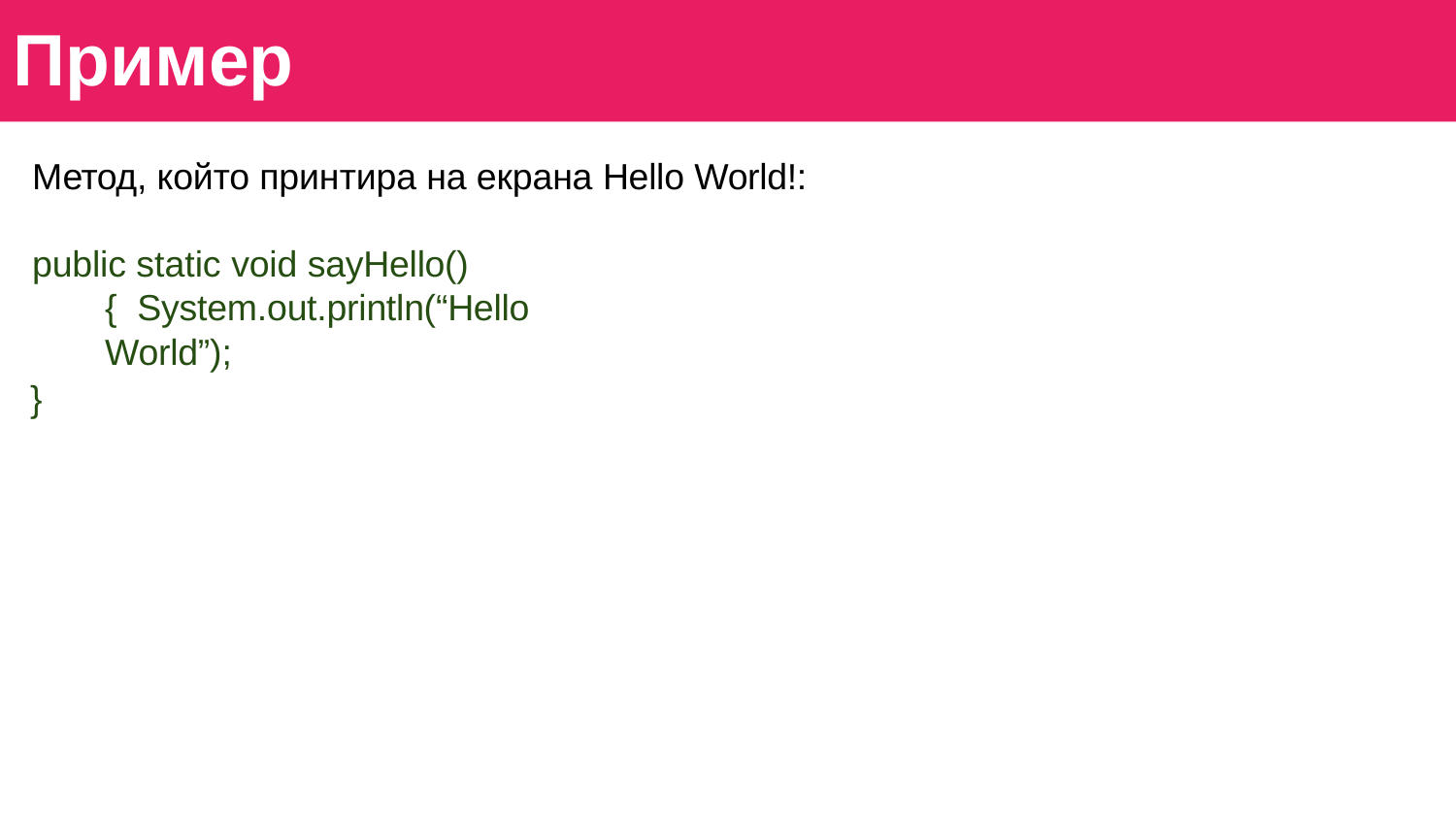

# Пример
Метод, който принтира на екрана Hello World!:

public static void sayHello() {  System.out.println(“Hello World”);
}